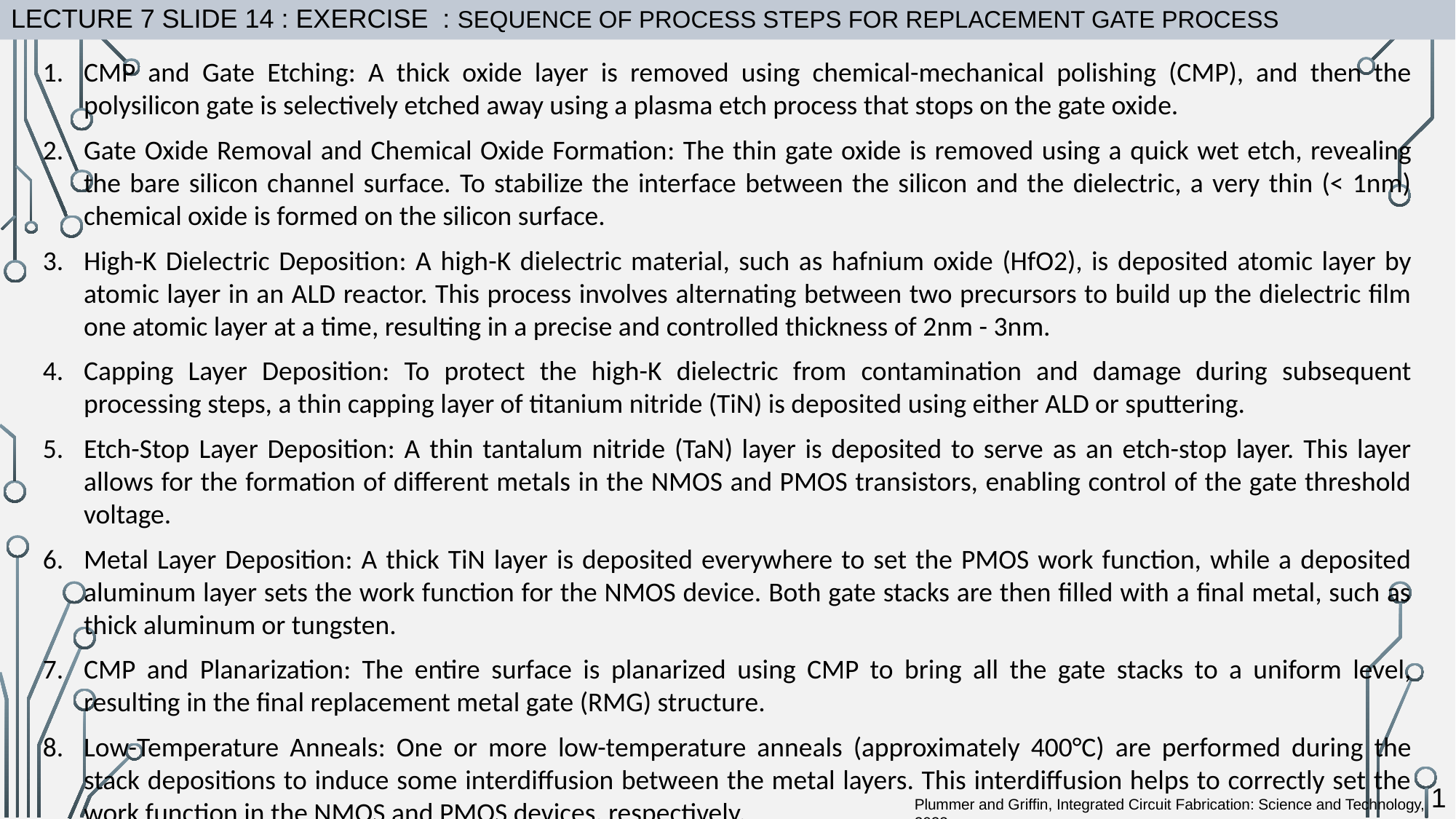

# Lecture 7 Slide 14 : Exercise  : sequence of process steps for replacement gate process
CMP and Gate Etching: A thick oxide layer is removed using chemical-mechanical polishing (CMP), and then the polysilicon gate is selectively etched away using a plasma etch process that stops on the gate oxide.
Gate Oxide Removal and Chemical Oxide Formation: The thin gate oxide is removed using a quick wet etch, revealing the bare silicon channel surface. To stabilize the interface between the silicon and the dielectric, a very thin (< 1nm) chemical oxide is formed on the silicon surface.
High-K Dielectric Deposition: A high-K dielectric material, such as hafnium oxide (HfO2), is deposited atomic layer by atomic layer in an ALD reactor. This process involves alternating between two precursors to build up the dielectric film one atomic layer at a time, resulting in a precise and controlled thickness of 2nm - 3nm.
Capping Layer Deposition: To protect the high-K dielectric from contamination and damage during subsequent processing steps, a thin capping layer of titanium nitride (TiN) is deposited using either ALD or sputtering.
Etch-Stop Layer Deposition: A thin tantalum nitride (TaN) layer is deposited to serve as an etch-stop layer. This layer allows for the formation of different metals in the NMOS and PMOS transistors, enabling control of the gate threshold voltage.
Metal Layer Deposition: A thick TiN layer is deposited everywhere to set the PMOS work function, while a deposited aluminum layer sets the work function for the NMOS device. Both gate stacks are then filled with a final metal, such as thick aluminum or tungsten.
CMP and Planarization: The entire surface is planarized using CMP to bring all the gate stacks to a uniform level, resulting in the final replacement metal gate (RMG) structure.
Low-Temperature Anneals: One or more low-temperature anneals (approximately 400°C) are performed during the stack depositions to induce some interdiffusion between the metal layers. This interdiffusion helps to correctly set the work function in the NMOS and PMOS devices, respectively.
1
Plummer and Griffin, Integrated Circuit Fabrication: Science and Technology, 2023